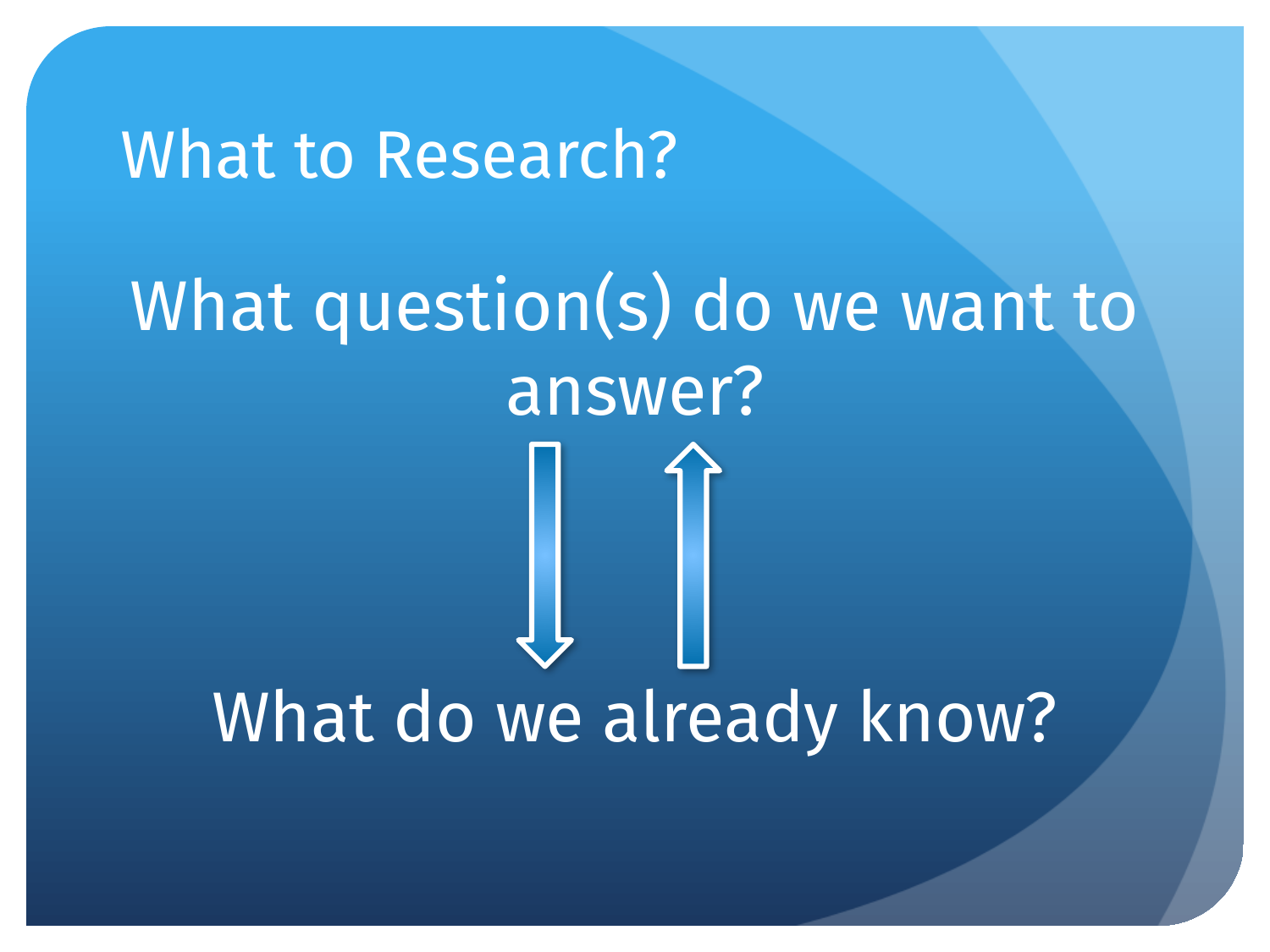

# What to Research?
What question(s) do we want to answer?

What do we already know?